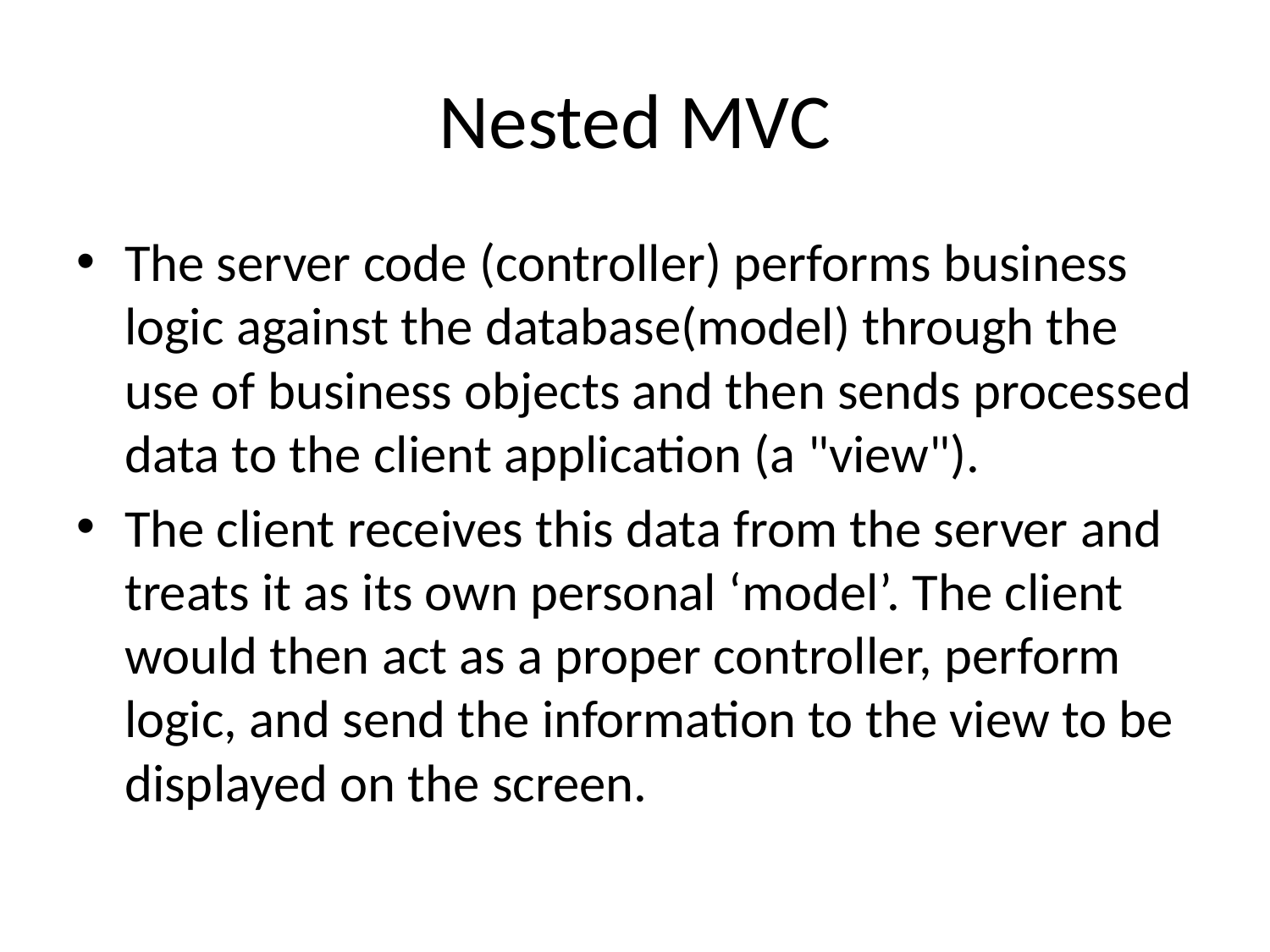

# Nested MVC
The server code (controller) performs business logic against the database(model) through the use of business objects and then sends processed data to the client application (a "view").
The client receives this data from the server and treats it as its own personal ‘model’. The client would then act as a proper controller, perform logic, and send the information to the view to be displayed on the screen.